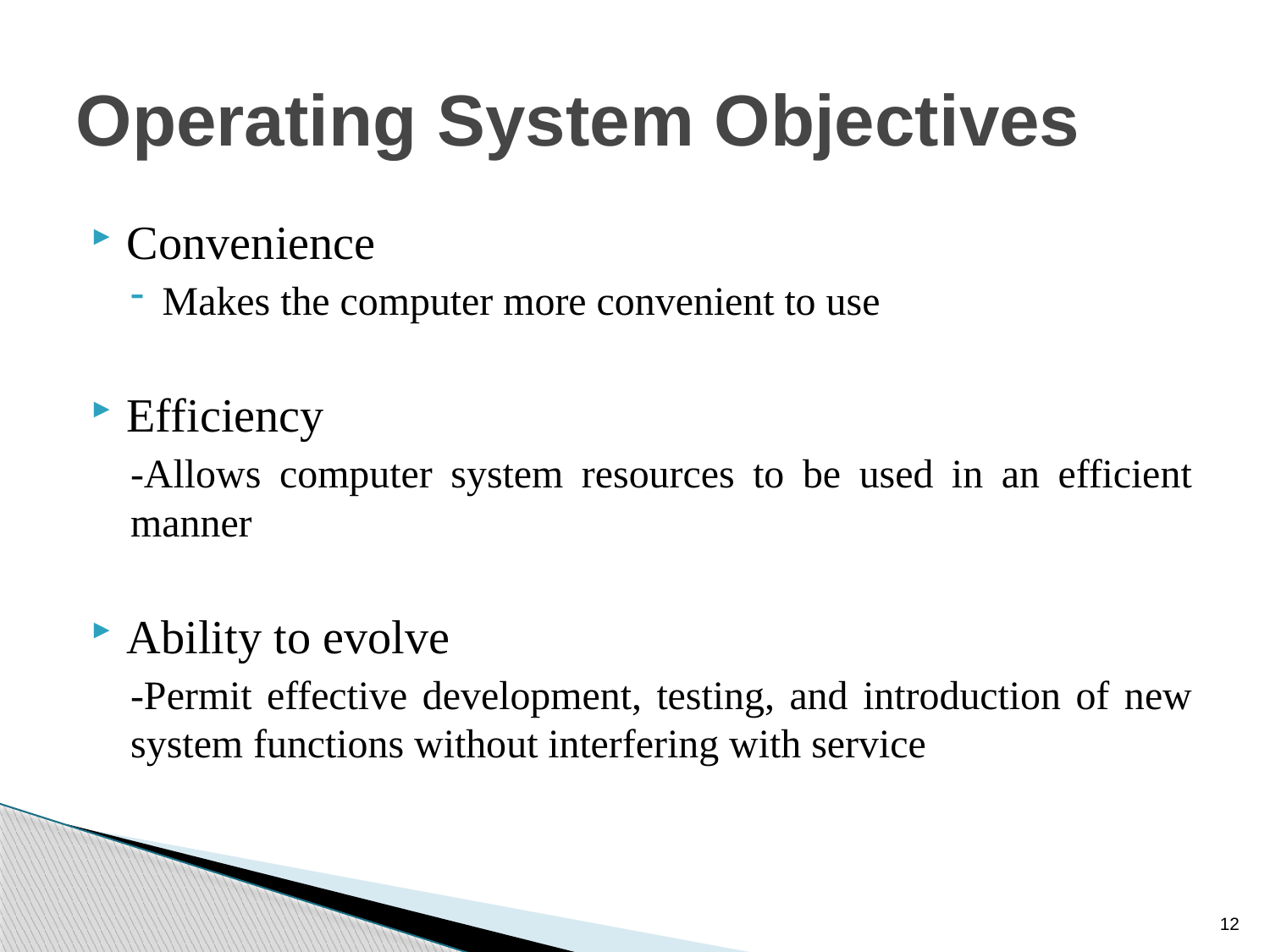

# Operating System Objectives
Convenience
Makes the computer more convenient to use

Efficiency
-Allows computer system resources to be used in an efficient manner

Ability to evolve
-Permit effective development, testing, and introduction of new system functions without interfering with service

12